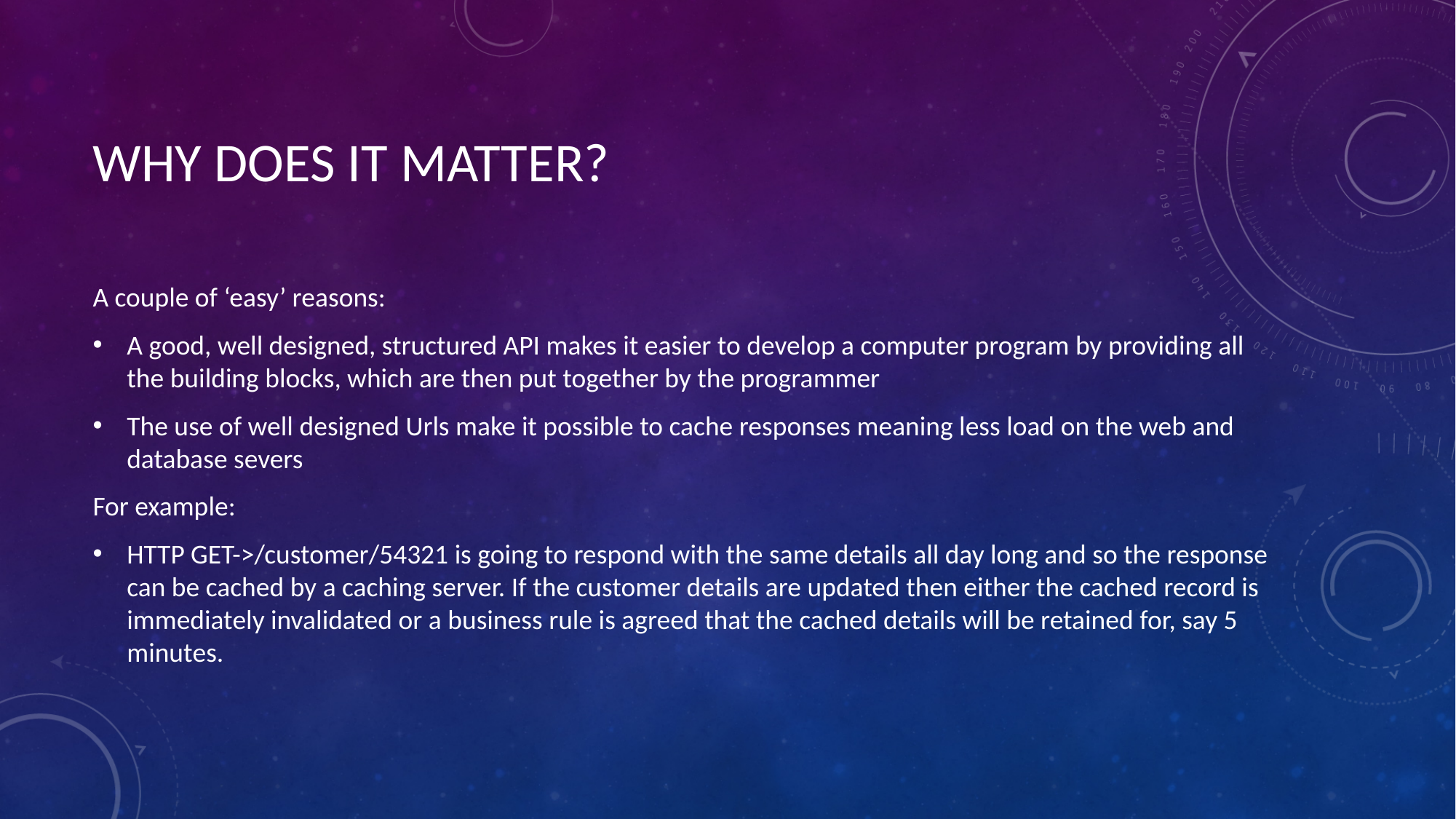

# Why Does It Matter?
A couple of ‘easy’ reasons:
A good, well designed, structured API makes it easier to develop a computer program by providing all the building blocks, which are then put together by the programmer
The use of well designed Urls make it possible to cache responses meaning less load on the web and database severs
For example:
HTTP GET->/customer/54321 is going to respond with the same details all day long and so the response can be cached by a caching server. If the customer details are updated then either the cached record is immediately invalidated or a business rule is agreed that the cached details will be retained for, say 5 minutes.